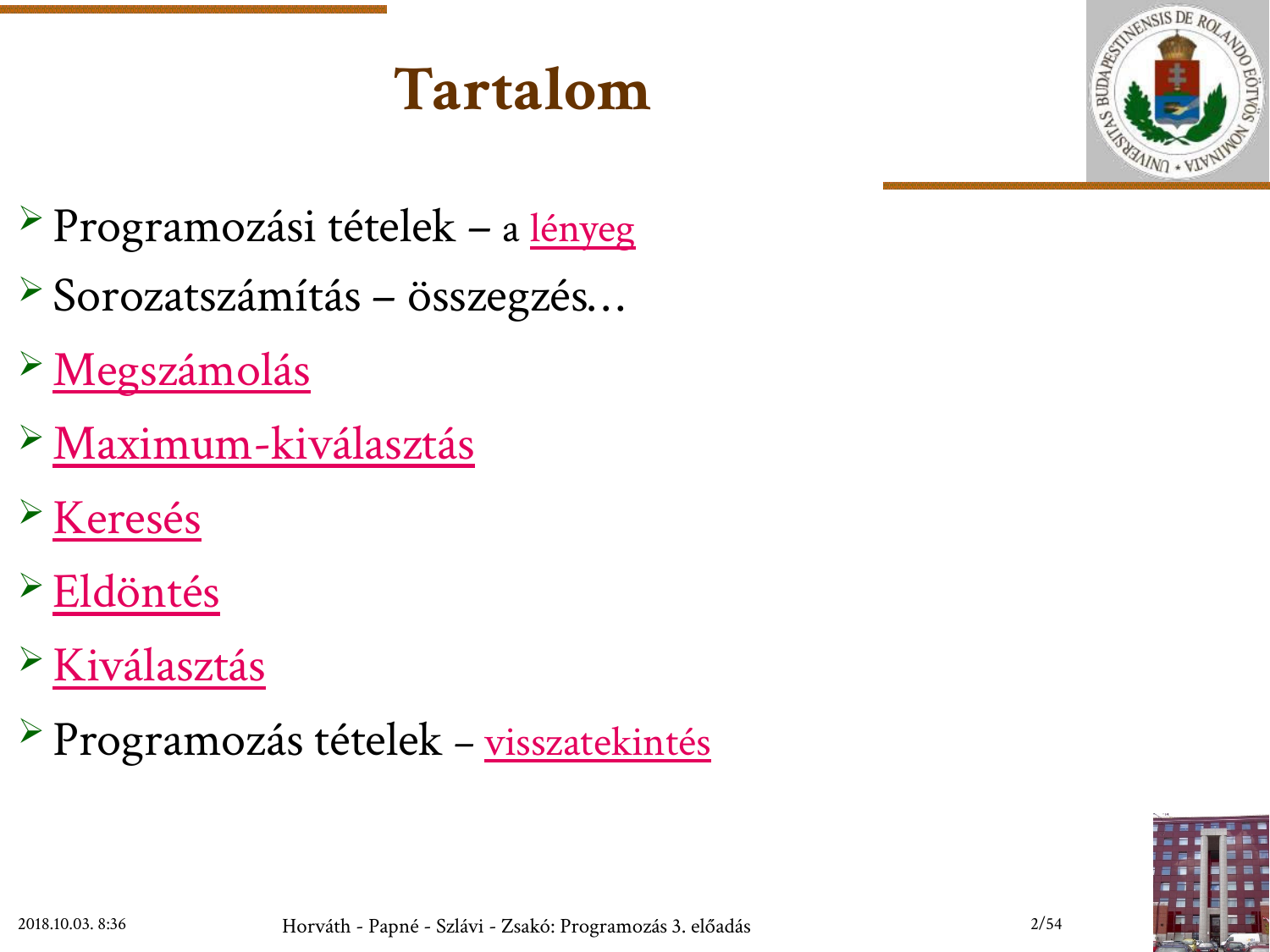

# Tartalom
Programozási tételek – a lényeg
Sorozatszámítás – összegzés…
Megszámolás
Maximum-kiválasztás
Keresés
Eldöntés
Kiválasztás
Programozás tételek – visszatekintés
2018.10.03. 8:36
Horváth - Papné - Szlávi - Zsakó: Programozás 3. előadás
2/54